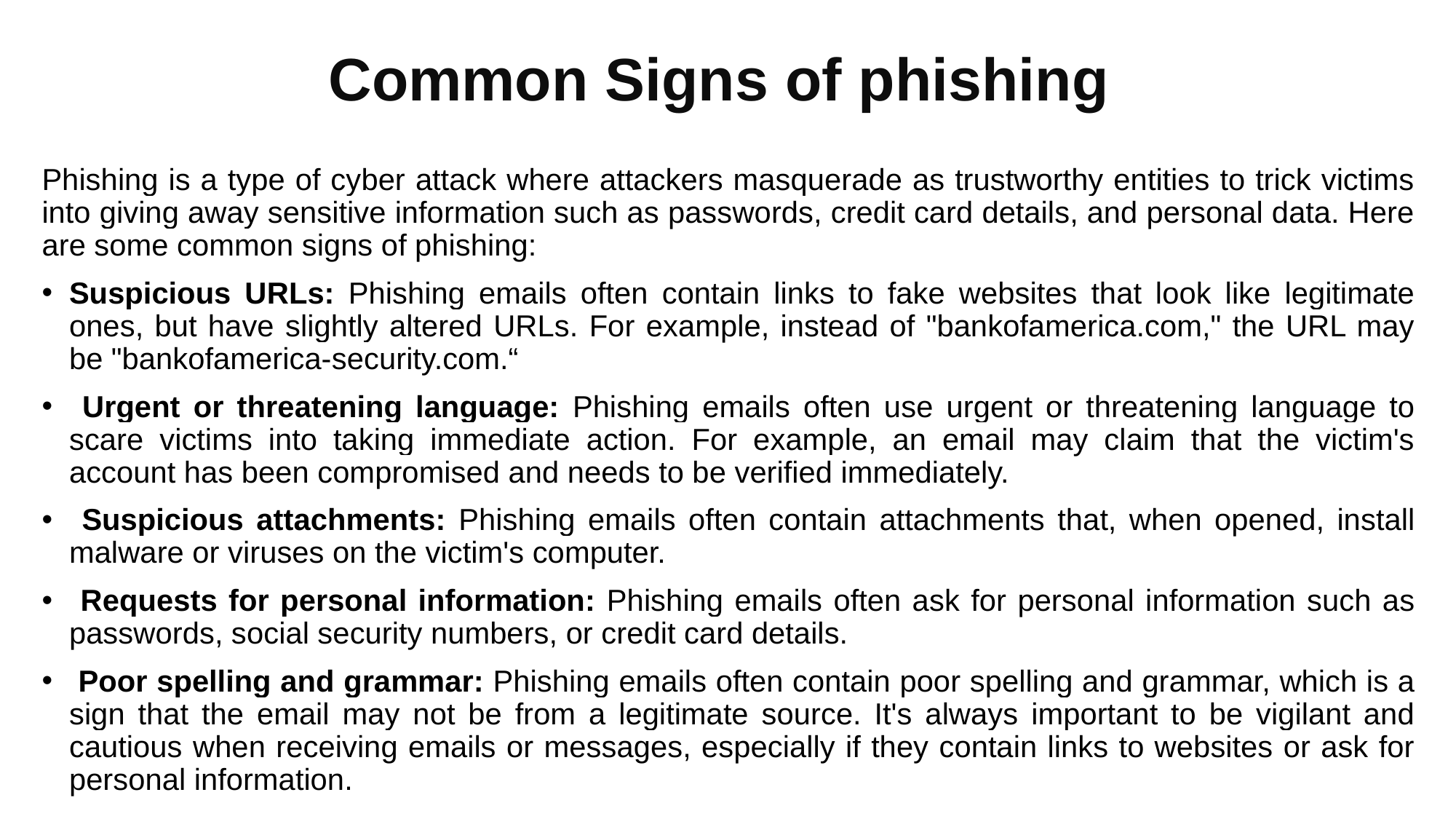

# Common Signs of phishing
Phishing is a type of cyber attack where attackers masquerade as trustworthy entities to trick victims into giving away sensitive information such as passwords, credit card details, and personal data. Here are some common signs of phishing:
Suspicious URLs: Phishing emails often contain links to fake websites that look like legitimate ones, but have slightly altered URLs. For example, instead of "bankofamerica.com," the URL may be "bankofamerica-security.com.“
 Urgent or threatening language: Phishing emails often use urgent or threatening language to scare victims into taking immediate action. For example, an email may claim that the victim's account has been compromised and needs to be verified immediately.
 Suspicious attachments: Phishing emails often contain attachments that, when opened, install malware or viruses on the victim's computer.
 Requests for personal information: Phishing emails often ask for personal information such as passwords, social security numbers, or credit card details.
 Poor spelling and grammar: Phishing emails often contain poor spelling and grammar, which is a sign that the email may not be from a legitimate source. It's always important to be vigilant and cautious when receiving emails or messages, especially if they contain links to websites or ask for personal information.